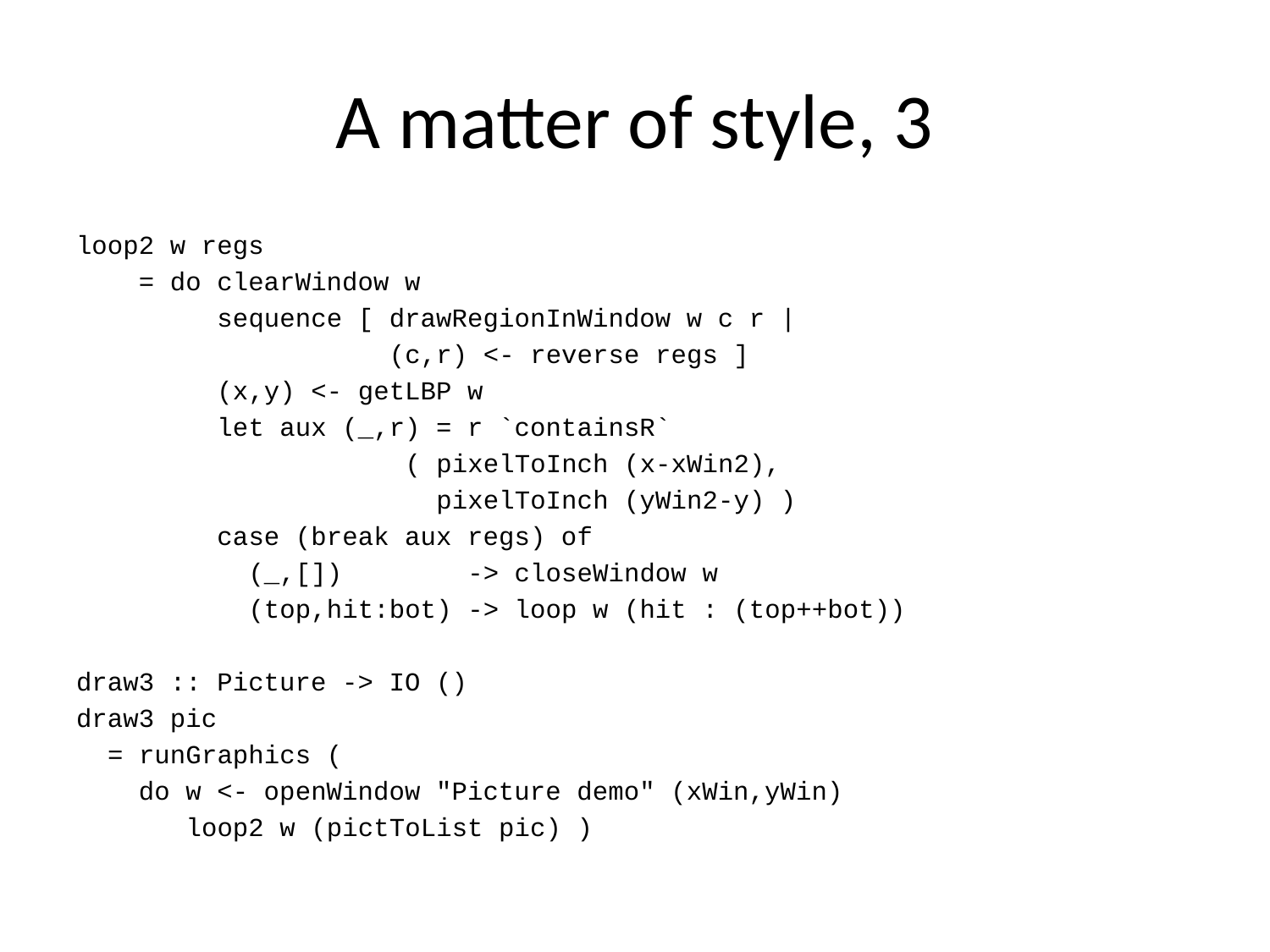

# A matter of style, 3
loop2 w regs
    = do clearWindow w
         sequence [ drawRegionInWindow w c r |
                    (c,r) <- reverse regs ]
         (x,y) <- getLBP w
         let aux (_,r) = r `containsR`
                     ( pixelToInch (x-xWin2),
                       pixelToInch (yWin2-y) )
         case (break aux regs) of
           (_,[])        -> closeWindow w
           (top,hit:bot) -> loop w (hit : (top++bot))

draw3 :: Picture -> IO ()
draw3 pic
  = runGraphics (
    do w <- openWindow "Picture demo" (xWin,yWin)
       loop2 w (pictToList pic) )